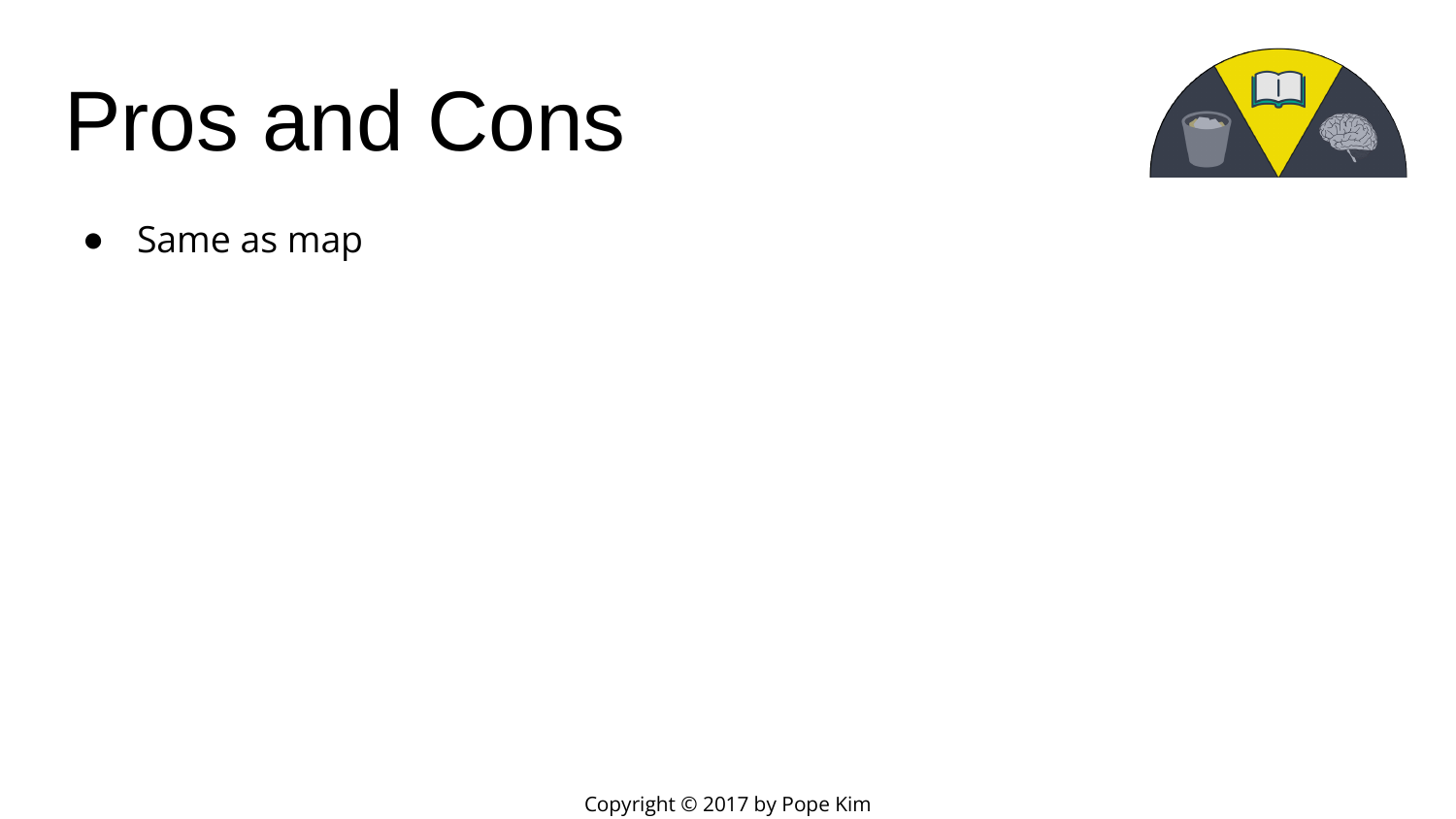

# Pros and Cons
Same as map